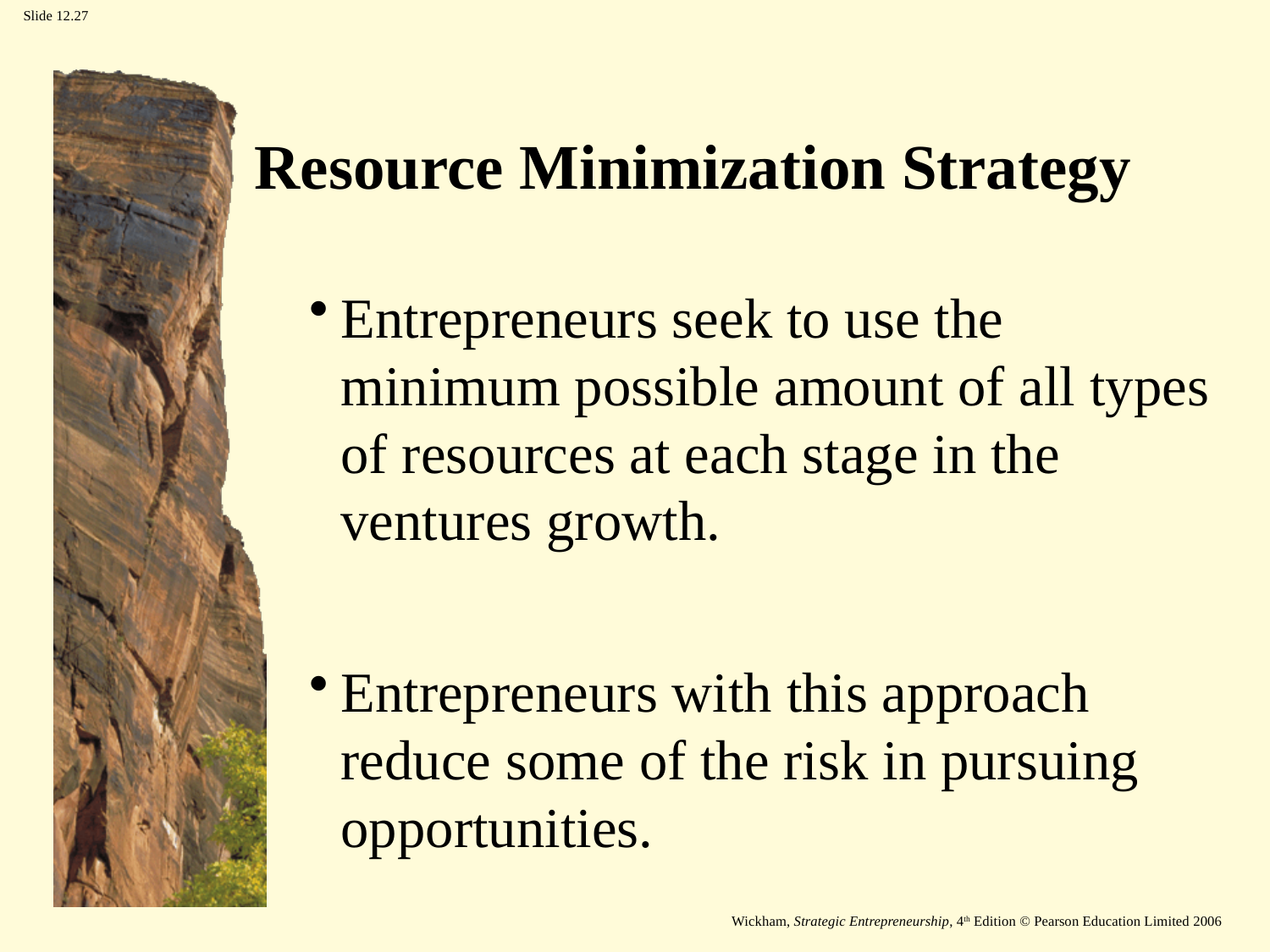

# Resource Minimization Strategy
Entrepreneurs seek to use the minimum possible amount of all types of resources at each stage in the ventures growth.

Entrepreneurs with this approach reduce some of the risk in pursuing opportunities.